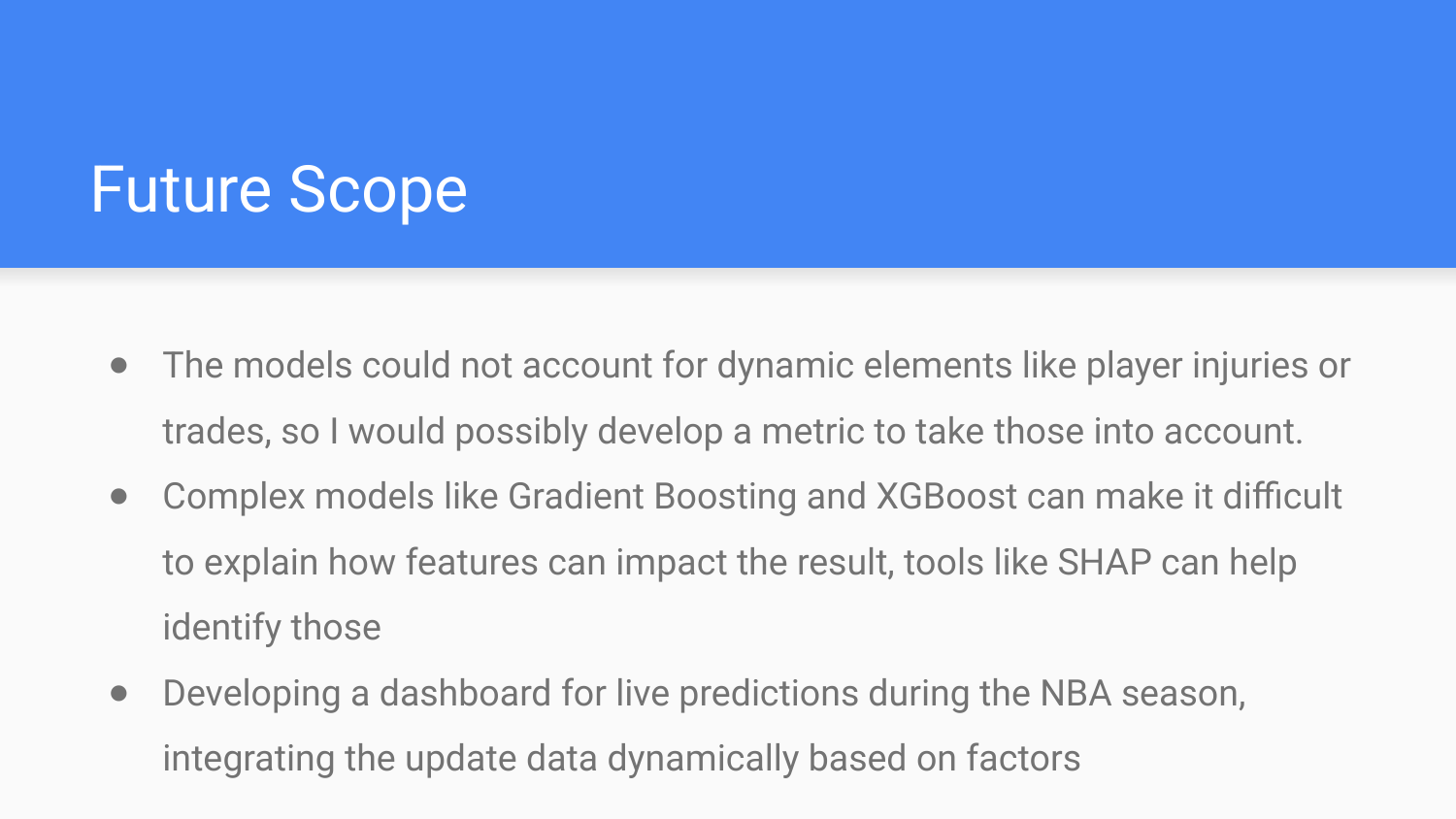

# Future Scope
The models could not account for dynamic elements like player injuries or trades, so I would possibly develop a metric to take those into account.
Complex models like Gradient Boosting and XGBoost can make it difficult to explain how features can impact the result, tools like SHAP can help identify those
Developing a dashboard for live predictions during the NBA season, integrating the update data dynamically based on factors